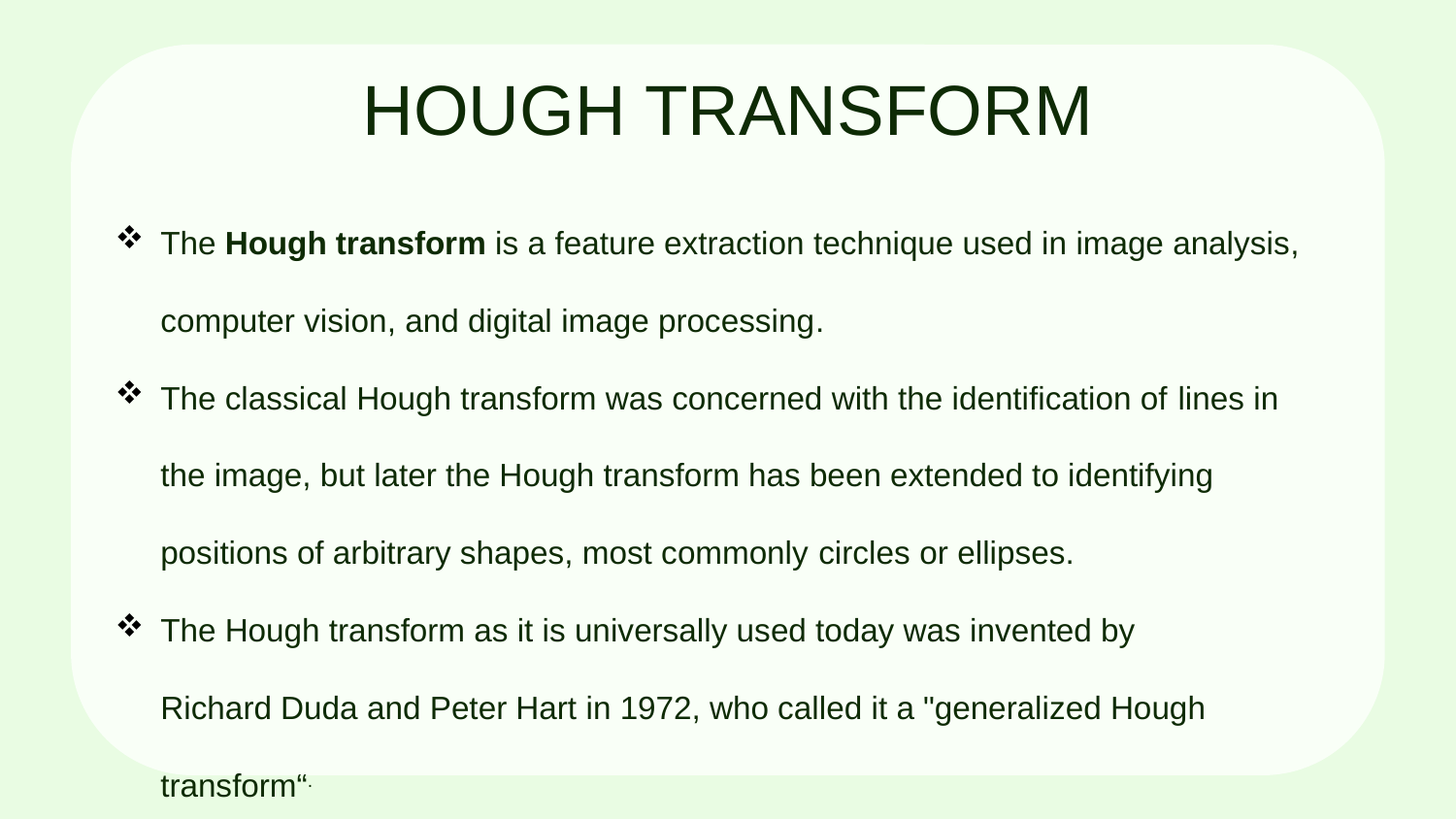

# HOUGH TRANSFORM
The Hough transform is a feature extraction technique used in image analysis, computer vision, and digital image processing.
The classical Hough transform was concerned with the identification of lines in the image, but later the Hough transform has been extended to identifying positions of arbitrary shapes, most commonly circles or ellipses.
The Hough transform as it is universally used today was invented by Richard Duda and Peter Hart in 1972, who called it a "generalized Hough transform“.